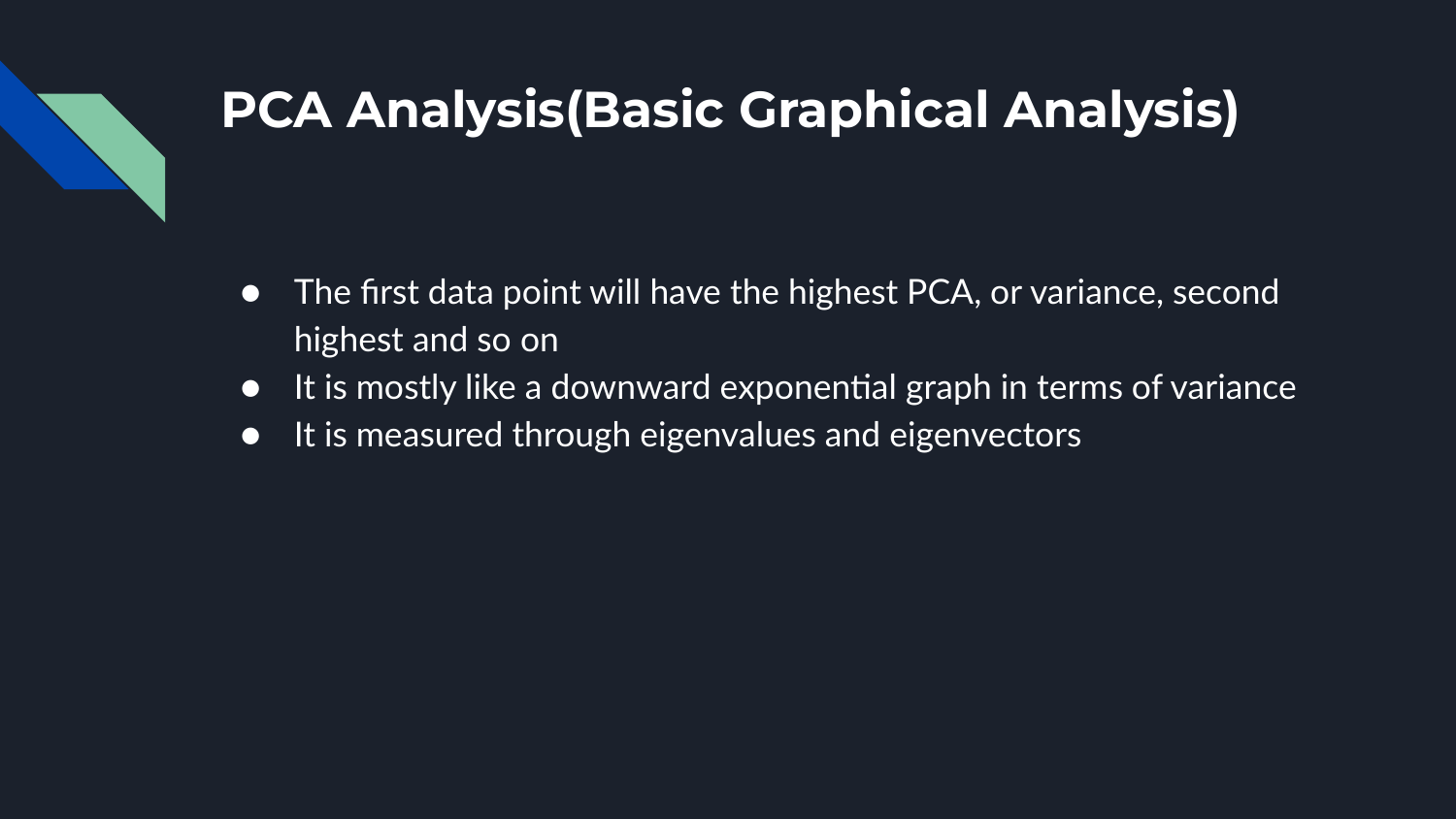

# PCA Analysis(Basic Graphical Analysis)

The first data point will have the highest PCA, or variance, second highest and so on
It is mostly like a downward exponential graph in terms of variance
It is measured through eigenvalues and eigenvectors